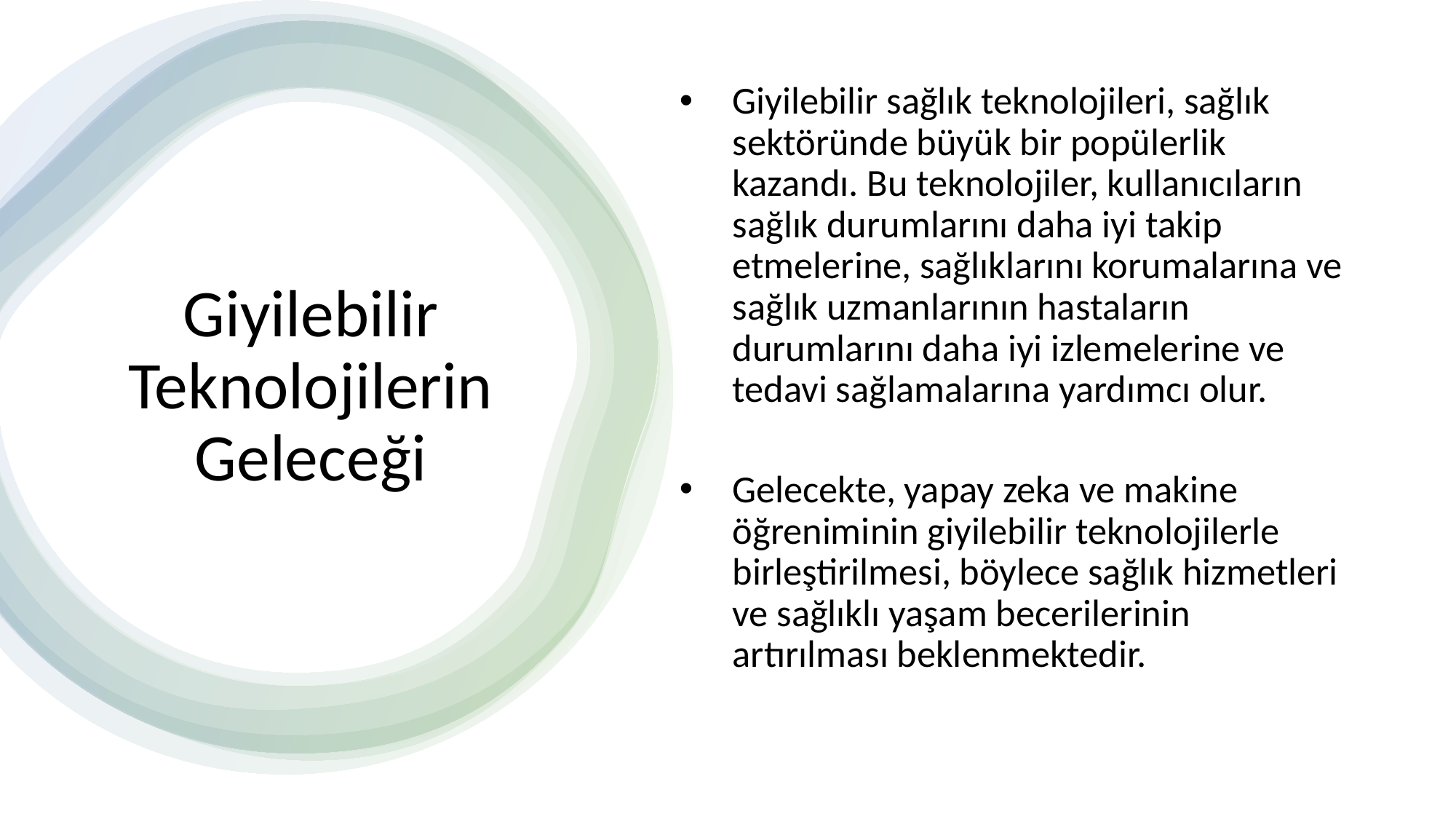

Giyilebilir sağlık teknolojileri, sağlık sektöründe büyük bir popülerlik kazandı. Bu teknolojiler, kullanıcıların sağlık durumlarını daha iyi takip etmelerine, sağlıklarını korumalarına ve sağlık uzmanlarının hastaların durumlarını daha iyi izlemelerine ve tedavi sağlamalarına yardımcı olur.
Gelecekte, yapay zeka ve makine öğreniminin giyilebilir teknolojilerle birleştirilmesi, böylece sağlık hizmetleri ve sağlıklı yaşam becerilerinin artırılması beklenmektedir.
# Giyilebilir Teknolojilerin Geleceği